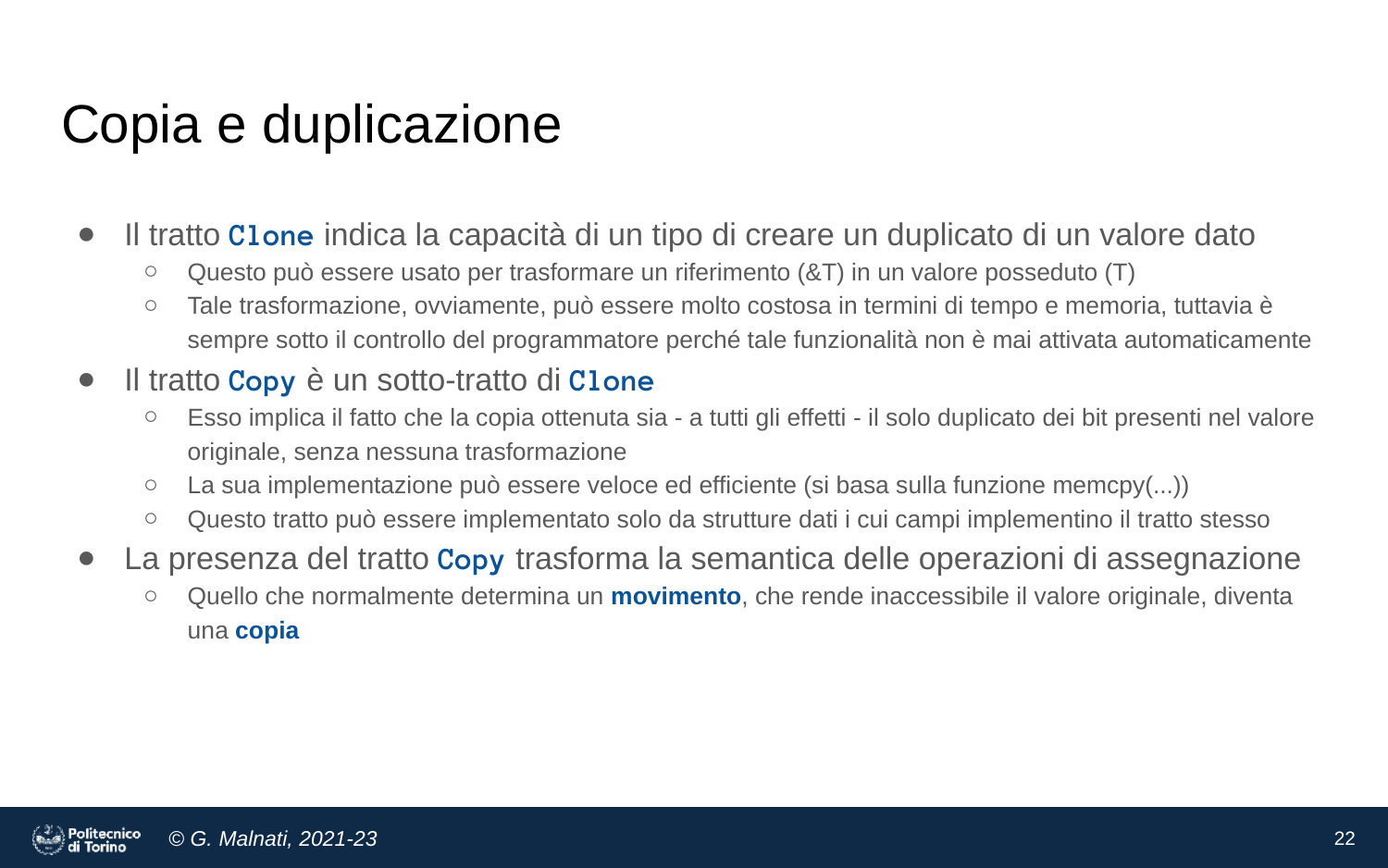

# Copia e duplicazione
Il tratto Clone indica la capacità di un tipo di creare un duplicato di un valore dato
Questo può essere usato per trasformare un riferimento (&T) in un valore posseduto (T)
Tale trasformazione, ovviamente, può essere molto costosa in termini di tempo e memoria, tuttavia è sempre sotto il controllo del programmatore perché tale funzionalità non è mai attivata automaticamente
Il tratto Copy è un sotto-tratto di Clone
Esso implica il fatto che la copia ottenuta sia - a tutti gli effetti - il solo duplicato dei bit presenti nel valore originale, senza nessuna trasformazione
La sua implementazione può essere veloce ed efficiente (si basa sulla funzione memcpy(...))
Questo tratto può essere implementato solo da strutture dati i cui campi implementino il tratto stesso
La presenza del tratto Copy trasforma la semantica delle operazioni di assegnazione
Quello che normalmente determina un movimento, che rende inaccessibile il valore originale, diventa una copia
22